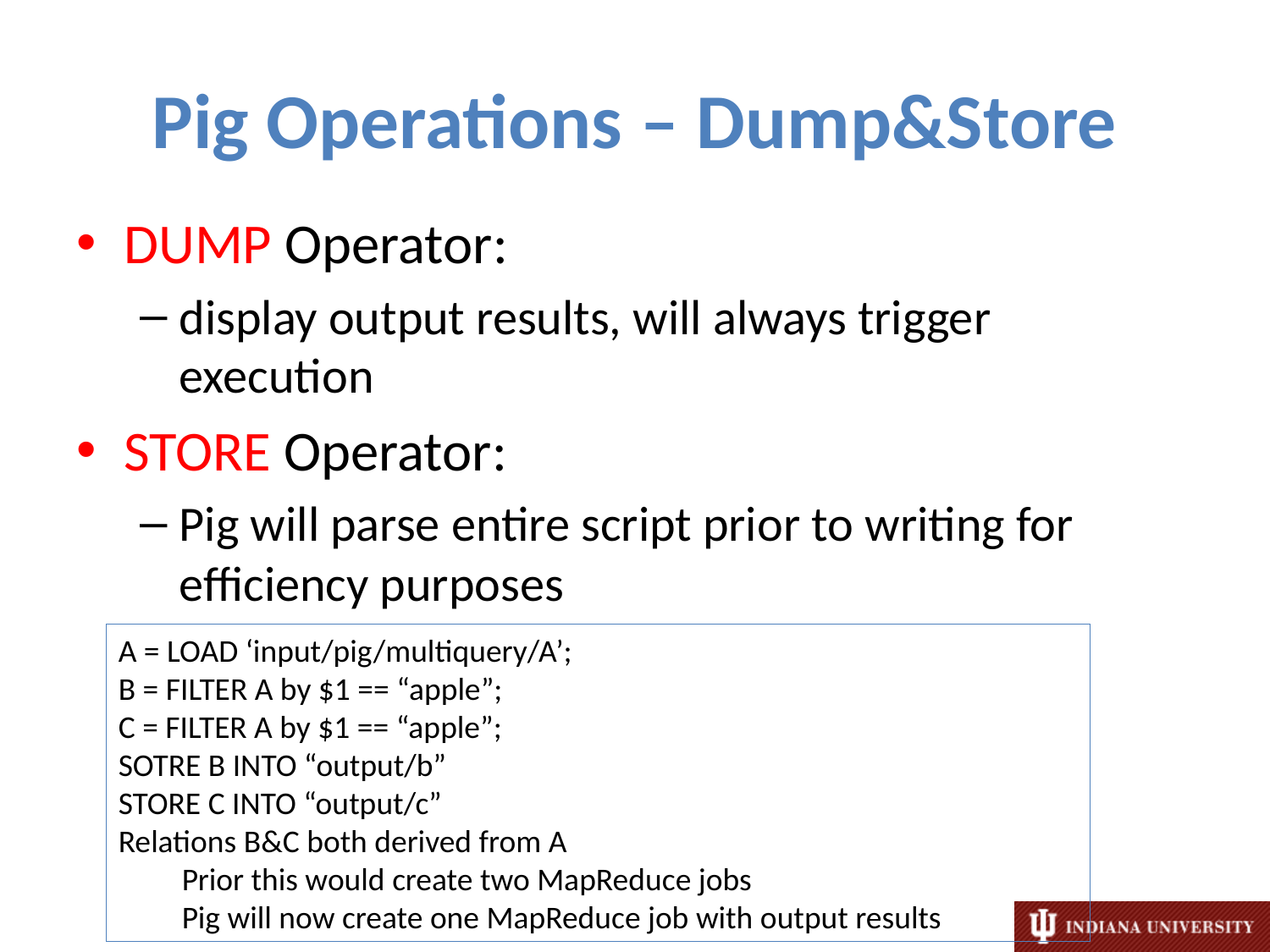

# Pig Operations – Dump&Store
DUMP Operator:
display output results, will always trigger execution
STORE Operator:
Pig will parse entire script prior to writing for efficiency purposes

A = LOAD ‘input/pig/multiquery/A’;
B = FILTER A by $1 == “apple”;
C = FILTER A by $1 == “apple”;
SOTRE B INTO “output/b”
STORE C INTO “output/c”
Relations B&C both derived from A
Prior this would create two MapReduce jobs
Pig will now create one MapReduce job with output results